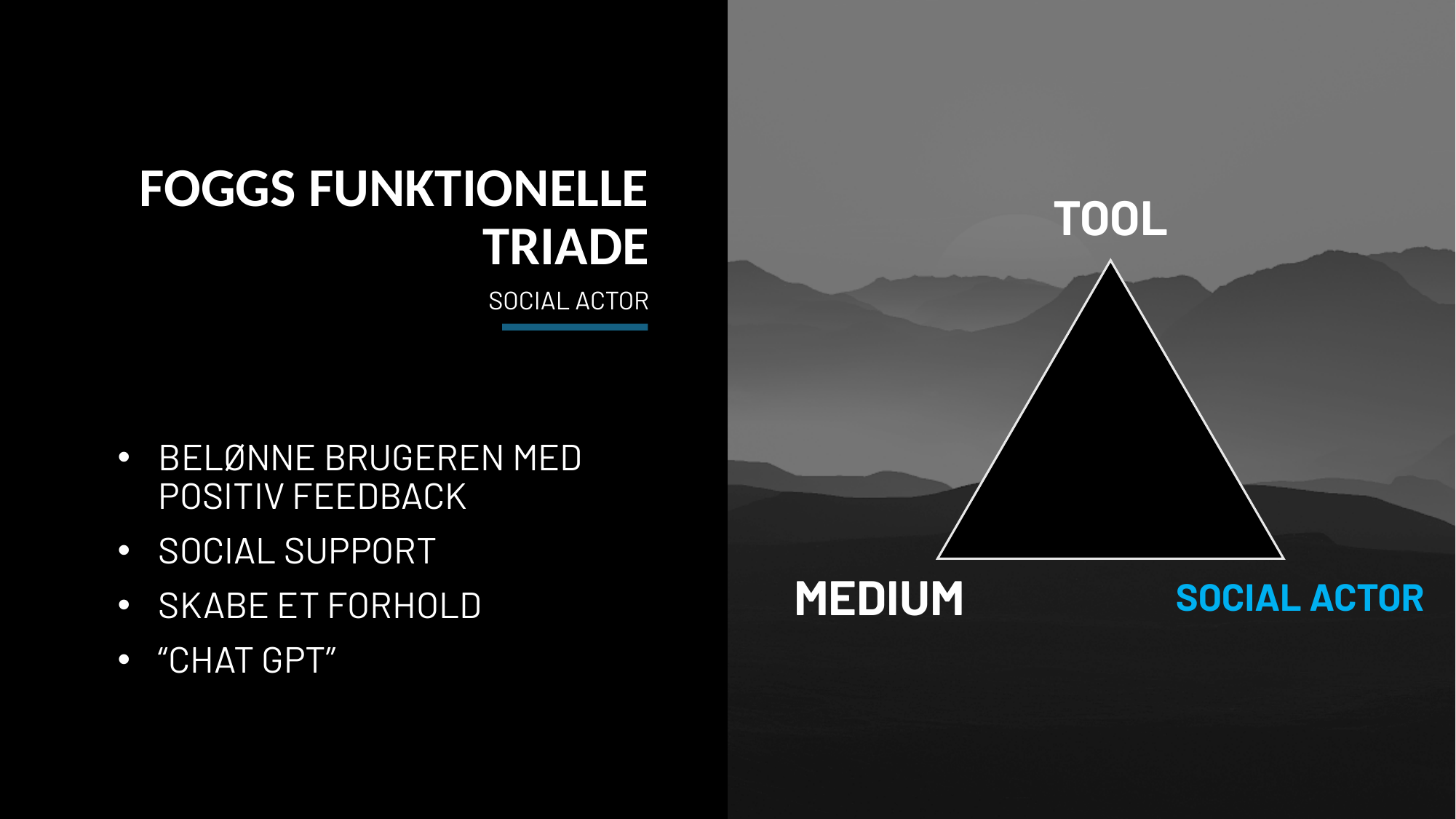

FOGGS FUNKTIONELLE TRIADE
TOOL

# SOCIAL ACTOR

BELØNNE BRUGEREN MED POSITIV FEEDBACK
SOCIAL SUPPORT
SKABE ET FORHOLD
“CHAT GPT”

MEDIUM
SOCIAL ACTOR